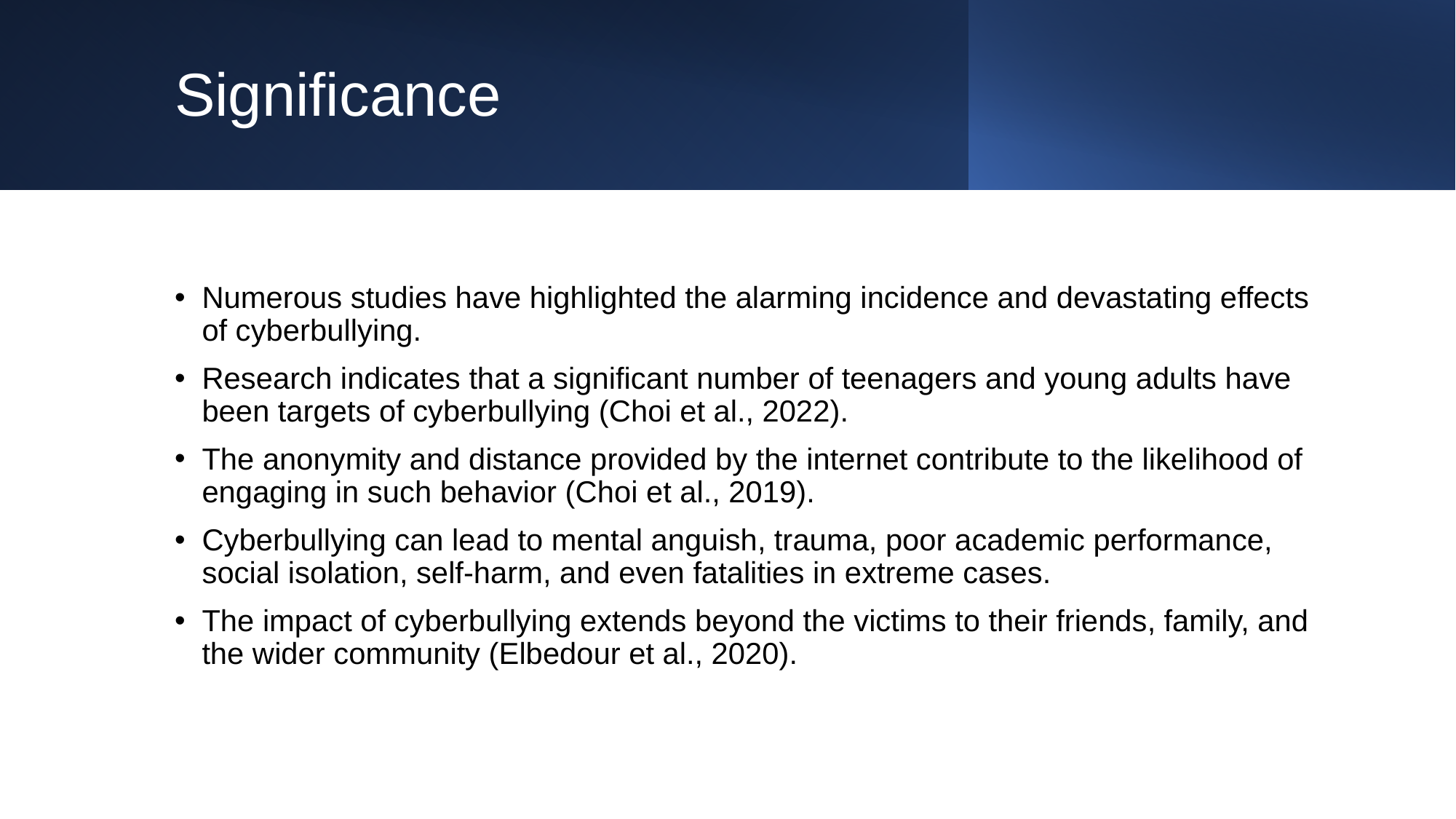

# Significance
Numerous studies have highlighted the alarming incidence and devastating effects of cyberbullying.
Research indicates that a significant number of teenagers and young adults have been targets of cyberbullying (Choi et al., 2022).
The anonymity and distance provided by the internet contribute to the likelihood of engaging in such behavior (Choi et al., 2019).
Cyberbullying can lead to mental anguish, trauma, poor academic performance, social isolation, self-harm, and even fatalities in extreme cases.
The impact of cyberbullying extends beyond the victims to their friends, family, and the wider community (Elbedour et al., 2020).